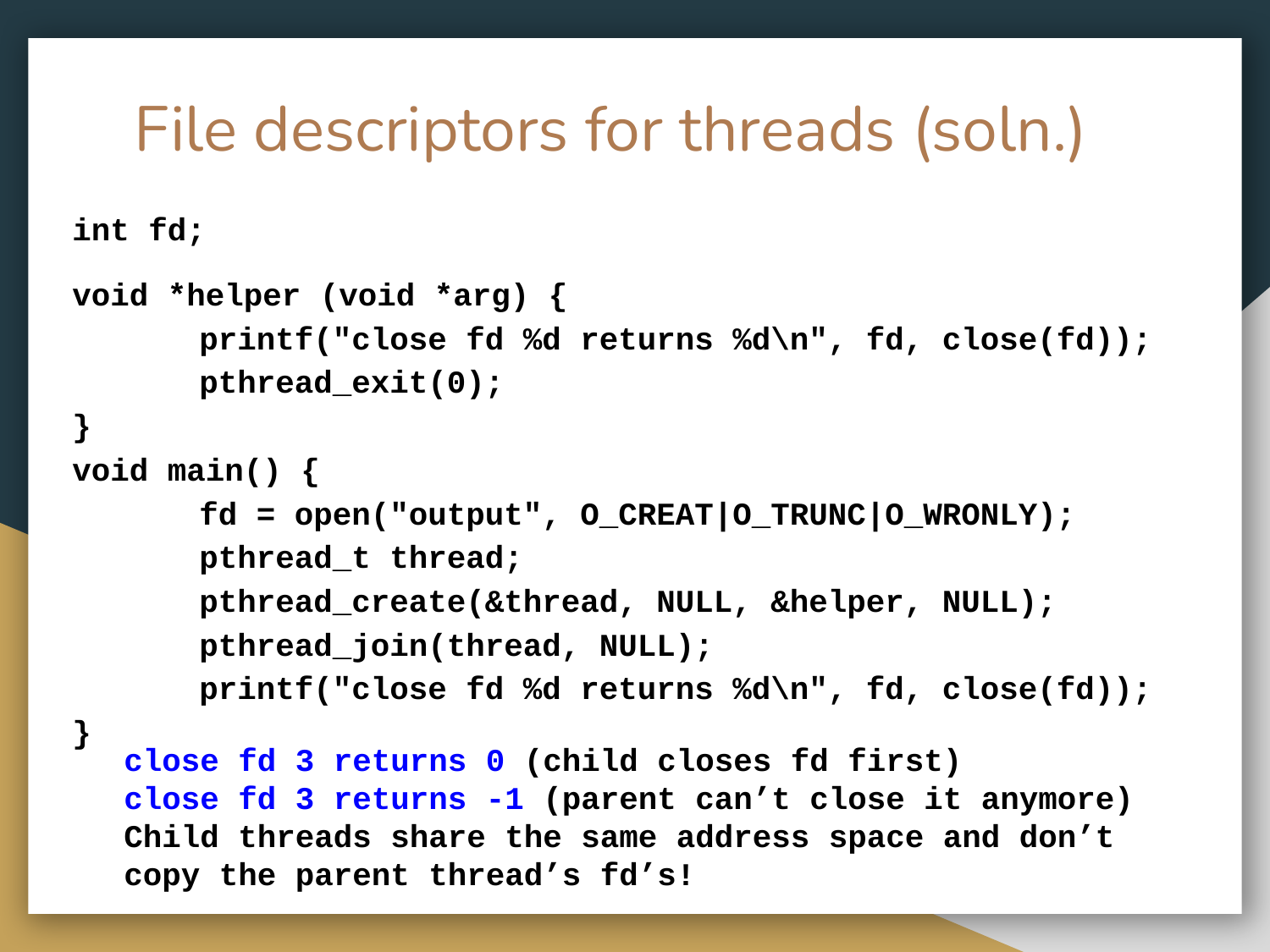

# File descriptors for threads (soln.)
int fd;
void *helper (void *arg) {
	printf("close fd %d returns %d\n", fd, close(fd));
	pthread_exit(0);
}
void main() {
	fd = open("output", O_CREAT|O_TRUNC|O_WRONLY);
	pthread_t thread;
	pthread_create(&thread, NULL, &helper, NULL);
	pthread_join(thread, NULL);
	printf("close fd %d returns %d\n", fd, close(fd));
}
close fd 3 returns 0 (child closes fd first)
close fd 3 returns -1 (parent can’t close it anymore)
Child threads share the same address space and don’t copy the parent thread’s fd’s!